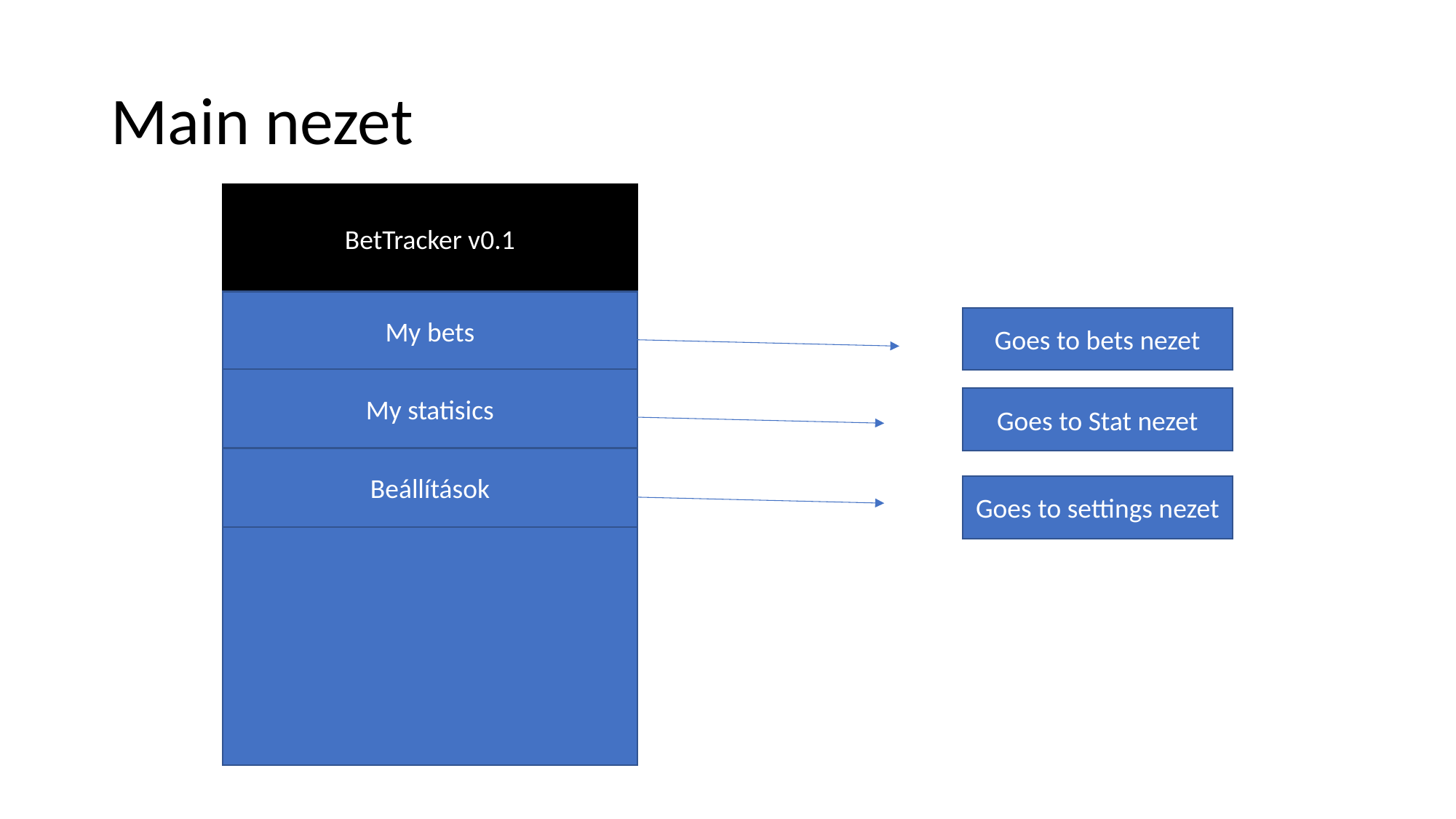

# Main nezet

BetTracker v0.1
My bets
Goes to bets nezet
My statisics
Goes to Stat nezet
Beállítások
Goes to settings nezet